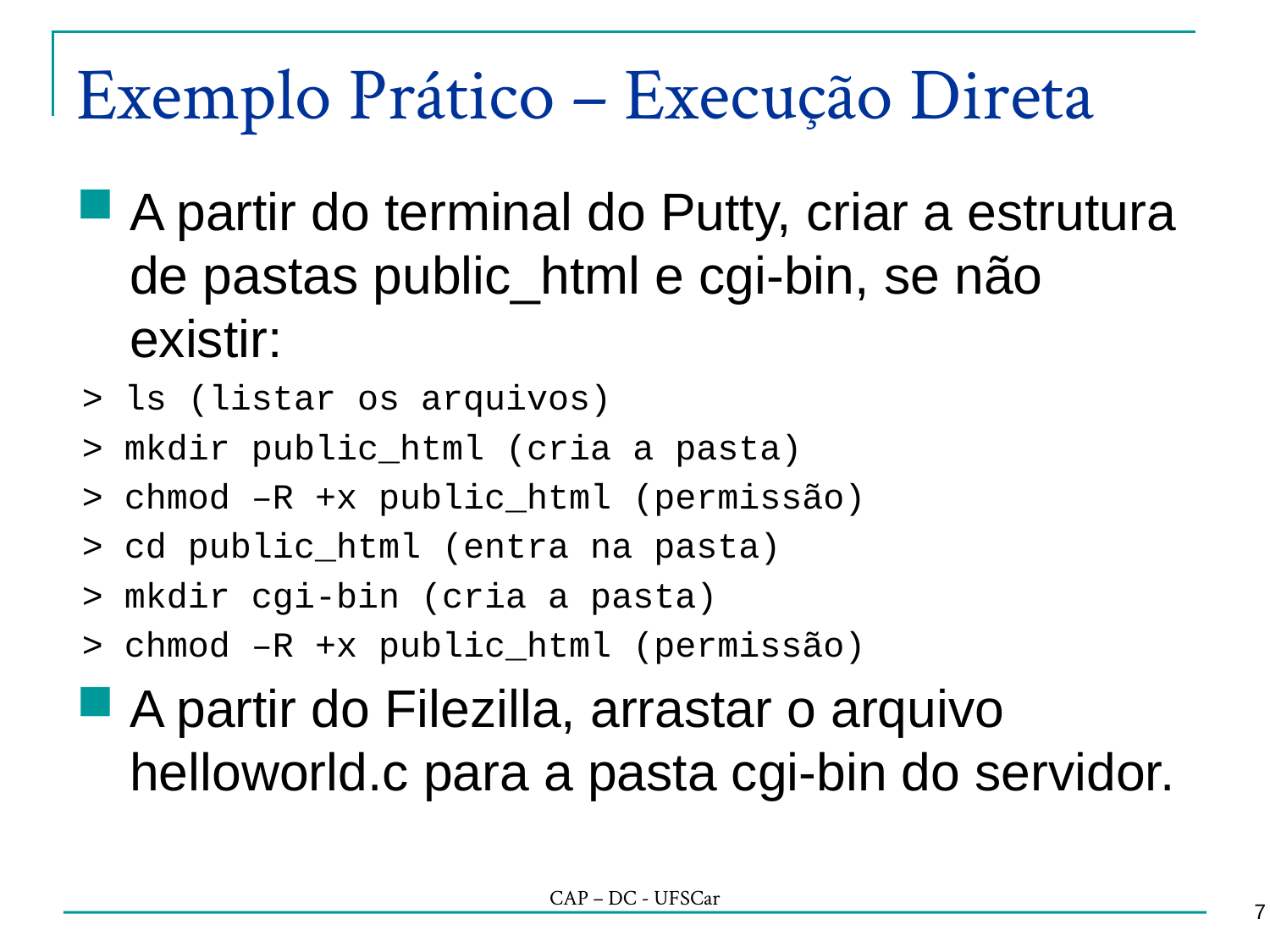

# Exemplo Prático – Execução Direta
A partir do terminal do Putty, criar a estrutura de pastas public_html e cgi-bin, se não existir:
> ls (listar os arquivos)
> mkdir public_html (cria a pasta)
> chmod –R +x public_html (permissão)
> cd public_html (entra na pasta)
> mkdir cgi-bin (cria a pasta)
> chmod –R +x public_html (permissão)
A partir do Filezilla, arrastar o arquivo helloworld.c para a pasta cgi-bin do servidor.
CAP – DC - UFSCar
7